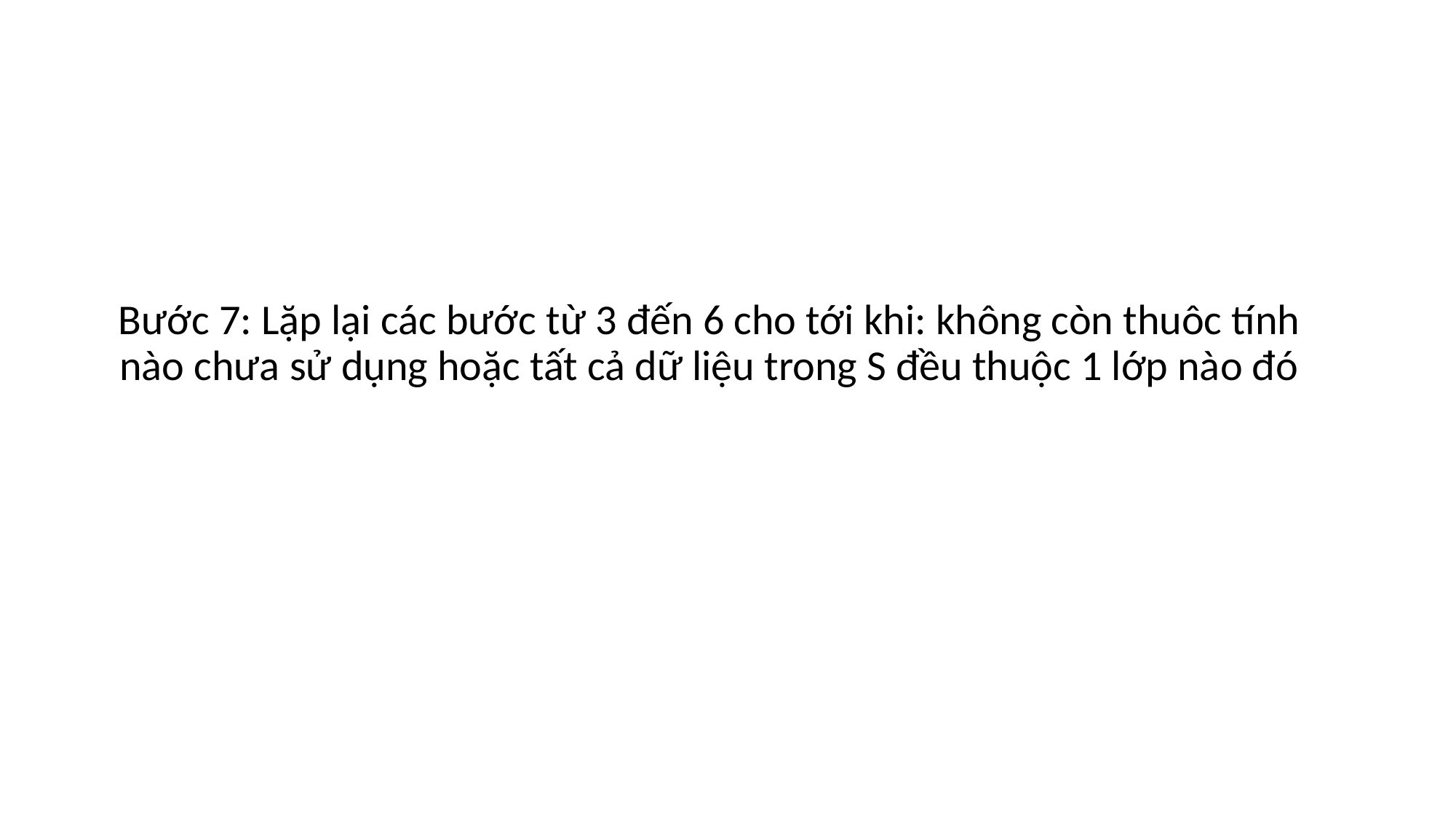

# Bước 7: Lặp lại các bước từ 3 đến 6 cho tới khi: không còn thuôc tính nào chưa sử dụng hoặc tất cả dữ liệu trong S đều thuộc 1 lớp nào đó